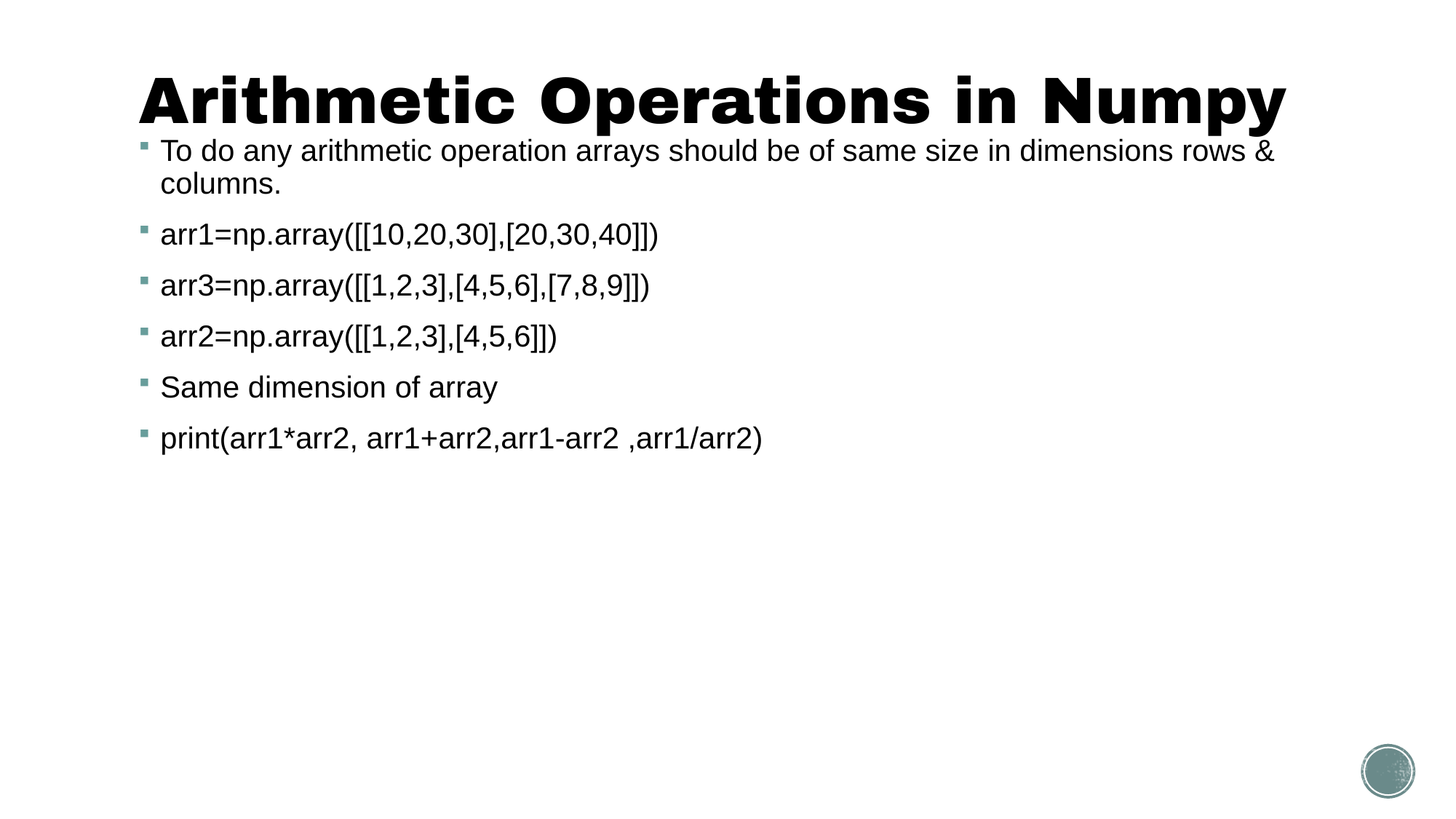

# Arithmetic Operations in Numpy
To do any arithmetic operation arrays should be of same size in dimensions rows & columns.
arr1=np.array([[10,20,30],[20,30,40]])
arr3=np.array([[1,2,3],[4,5,6],[7,8,9]])
arr2=np.array([[1,2,3],[4,5,6]])
Same dimension of array
print(arr1*arr2, arr1+arr2,arr1-arr2 ,arr1/arr2)